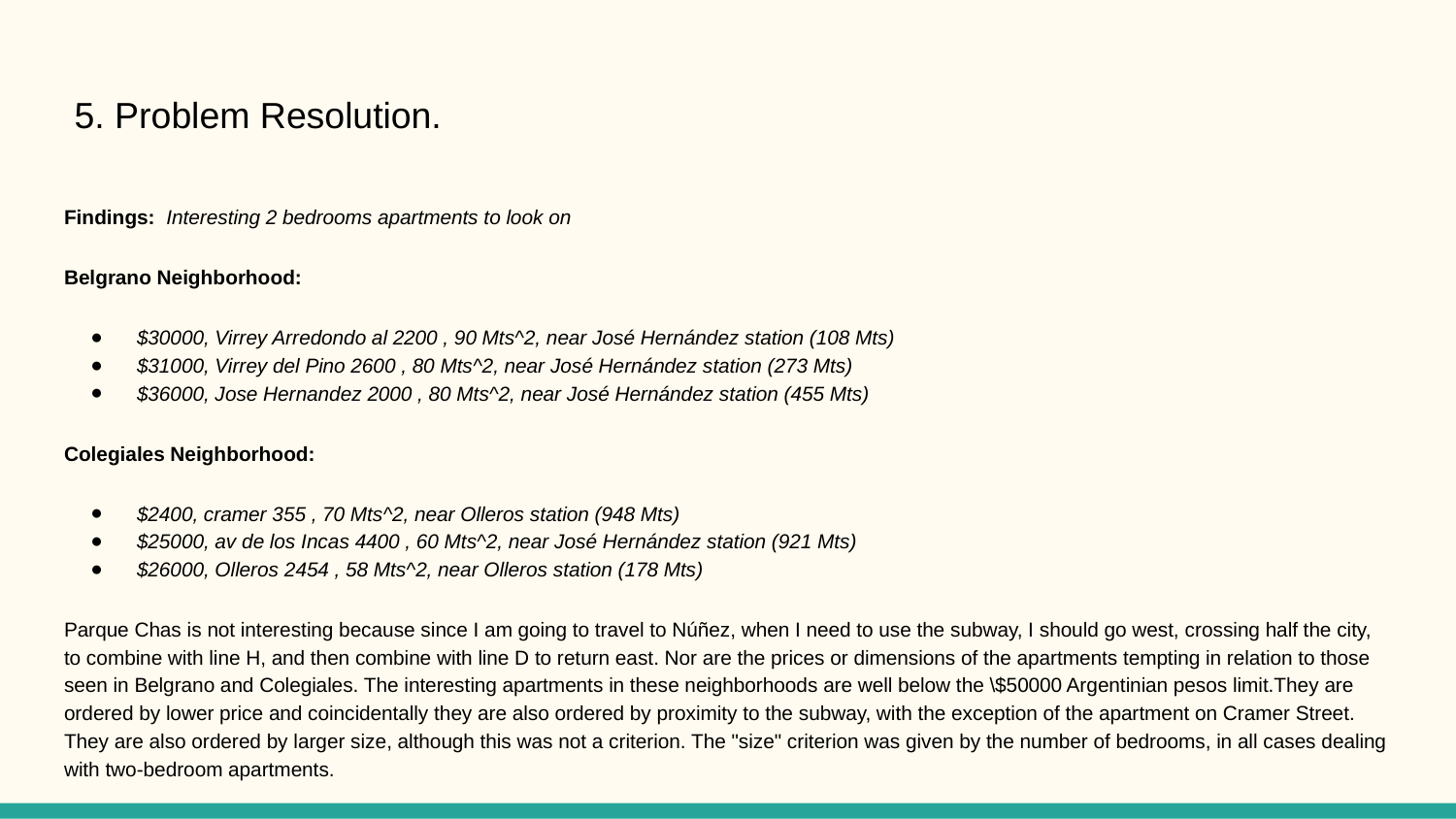

# 5. Problem Resolution.
Findings:  Interesting 2 bedrooms apartments to look on
Belgrano Neighborhood:
$30000, Virrey Arredondo al 2200 , 90 Mts^2, near José Hernández station (108 Mts)
$31000, Virrey del Pino 2600 , 80 Mts^2, near José Hernández station (273 Mts)
$36000, Jose Hernandez 2000 , 80 Mts^2, near José Hernández station (455 Mts)
Colegiales Neighborhood:
$2400, cramer 355 , 70 Mts^2, near Olleros station (948 Mts)
$25000, av de los Incas 4400 , 60 Mts^2, near José Hernández station (921 Mts)
$26000, Olleros 2454 , 58 Mts^2, near Olleros station (178 Mts)
Parque Chas is not interesting because since I am going to travel to Núñez, when I need to use the subway, I should go west, crossing half the city, to combine with line H, and then combine with line D to return east. Nor are the prices or dimensions of the apartments tempting in relation to those seen in Belgrano and Colegiales. The interesting apartments in these neighborhoods are well below the \$50000 Argentinian pesos limit.They are ordered by lower price and coincidentally they are also ordered by proximity to the subway, with the exception of the apartment on Cramer Street. They are also ordered by larger size, although this was not a criterion. The "size" criterion was given by the number of bedrooms, in all cases dealing with two-bedroom apartments.